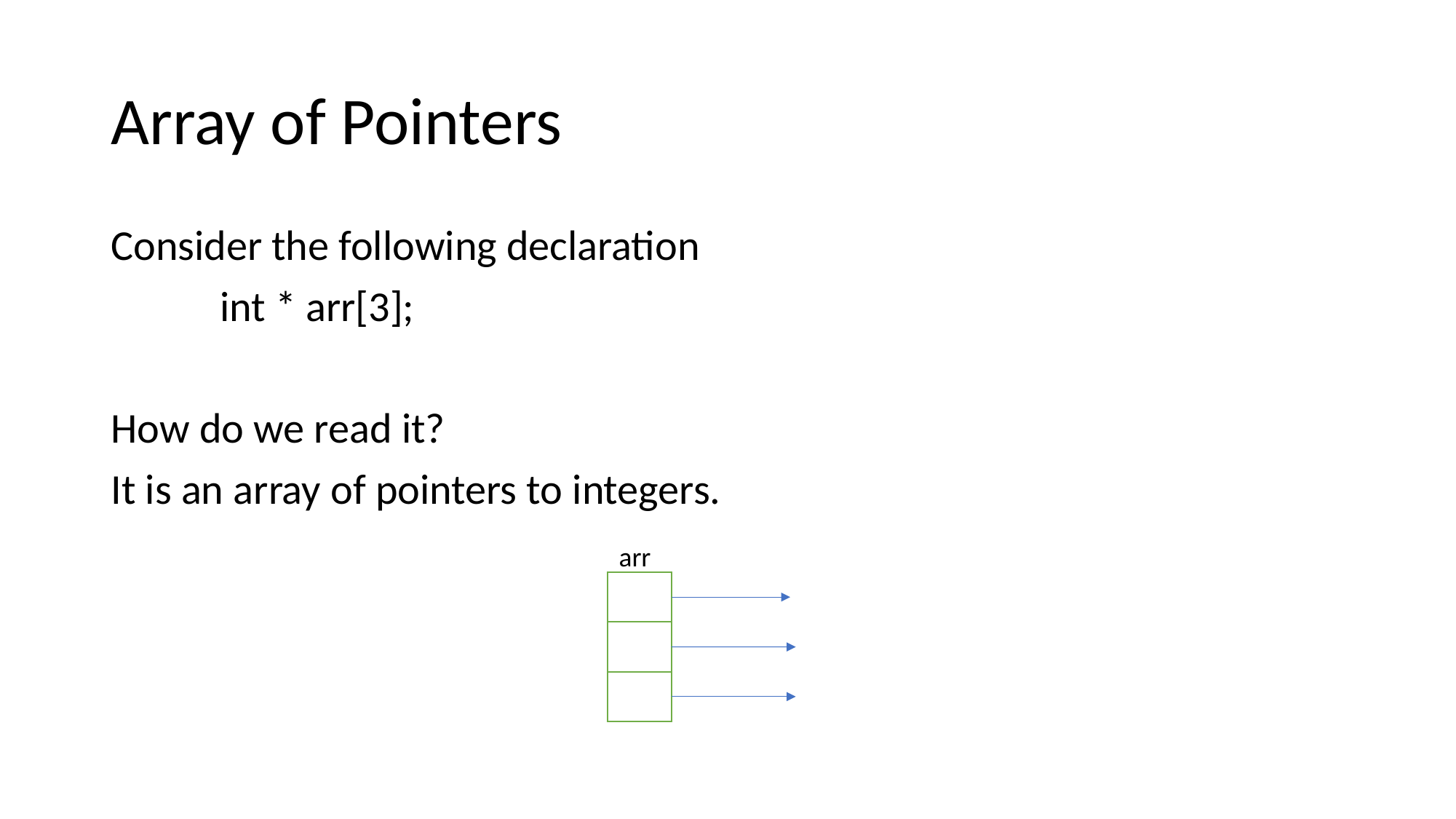

# Array of Pointers
Consider the following declaration
	int * arr[3];

How do we read it?
It is an array of pointers to integers.
arr